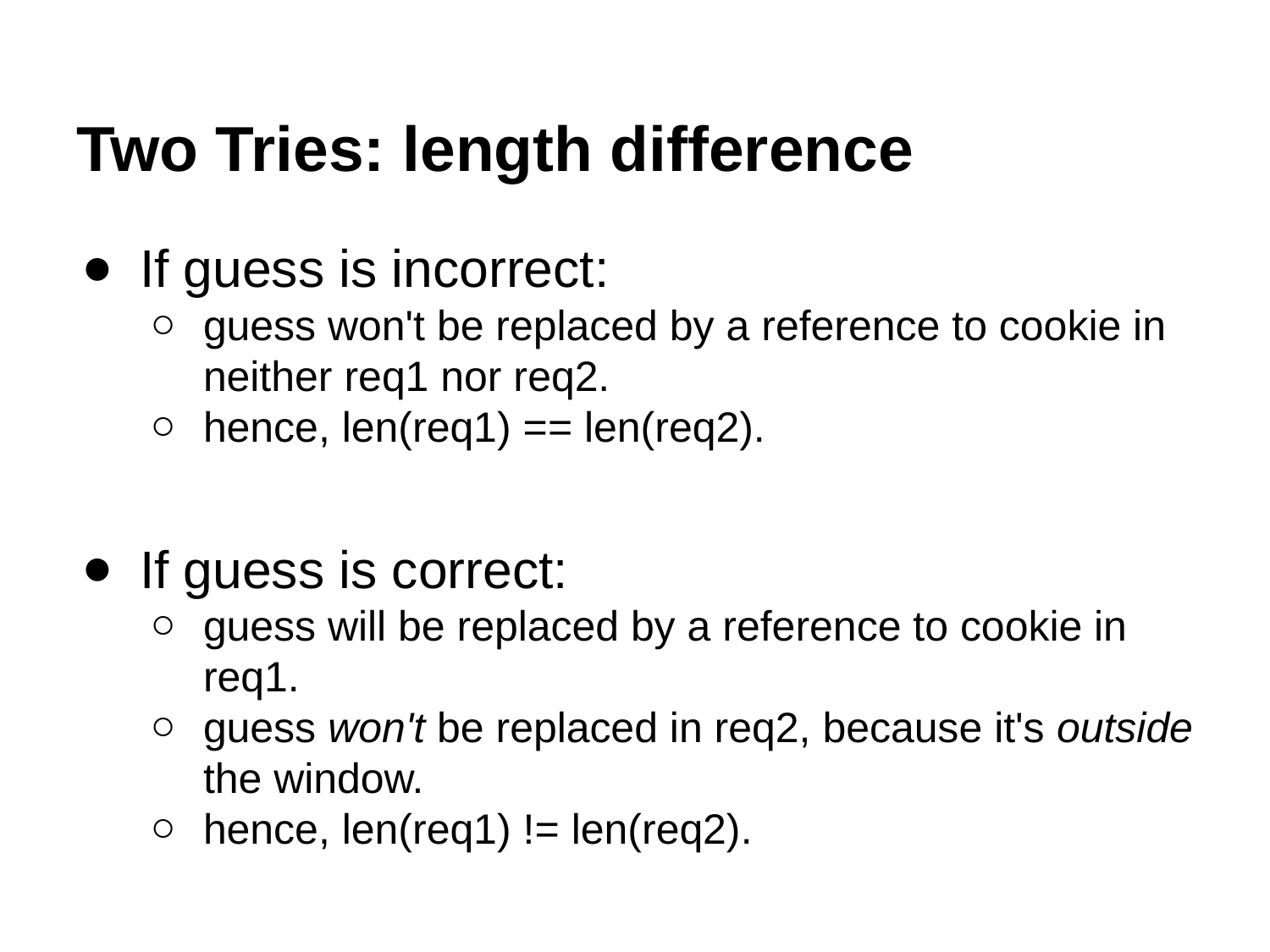

# Two Tries: length difference
If guess is incorrect:
guess won't be replaced by a reference to cookie in neither req1 nor req2.
hence, len(req1) == len(req2).

If guess is correct:
guess will be replaced by a reference to cookie in req1.
guess won't be replaced in req2, because it's outside the window.
hence, len(req1) != len(req2).